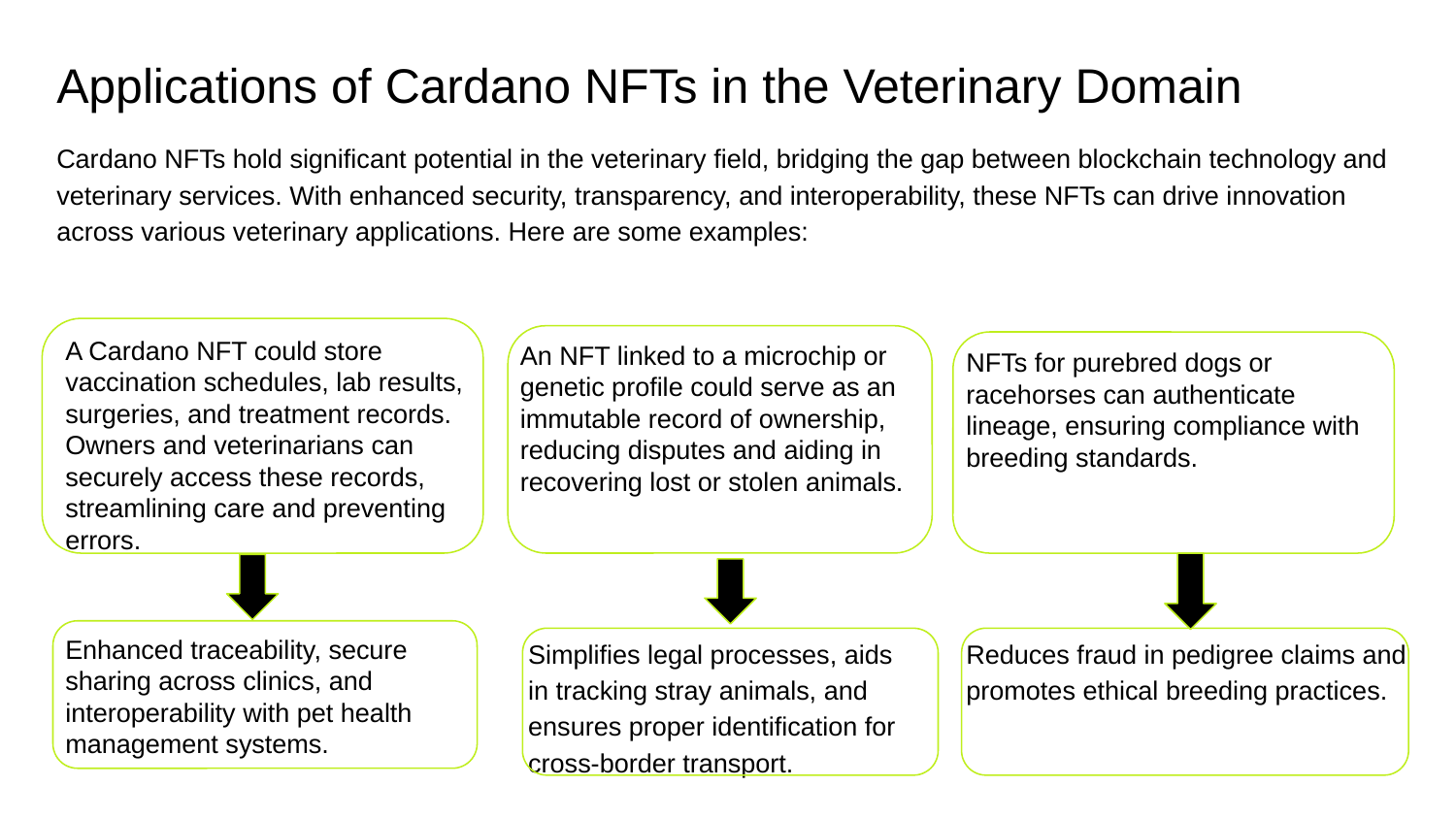

Applications of Cardano NFTs in the Veterinary Domain
Cardano NFTs hold significant potential in the veterinary field, bridging the gap between blockchain technology and veterinary services. With enhanced security, transparency, and interoperability, these NFTs can drive innovation across various veterinary applications. Here are some examples:

A Cardano NFT could store vaccination schedules, lab results, surgeries, and treatment records. Owners and veterinarians can securely access these records, streamlining care and preventing errors.
An NFT linked to a microchip or genetic profile could serve as an immutable record of ownership, reducing disputes and aiding in recovering lost or stolen animals.

NFTs for purebred dogs or racehorses can authenticate lineage, ensuring compliance with breeding standards.

Enhanced traceability, secure sharing across clinics, and interoperability with pet health management systems.
Simplifies legal processes, aids in tracking stray animals, and ensures proper identification for cross-border transport.
Reduces fraud in pedigree claims and promotes ethical breeding practices.